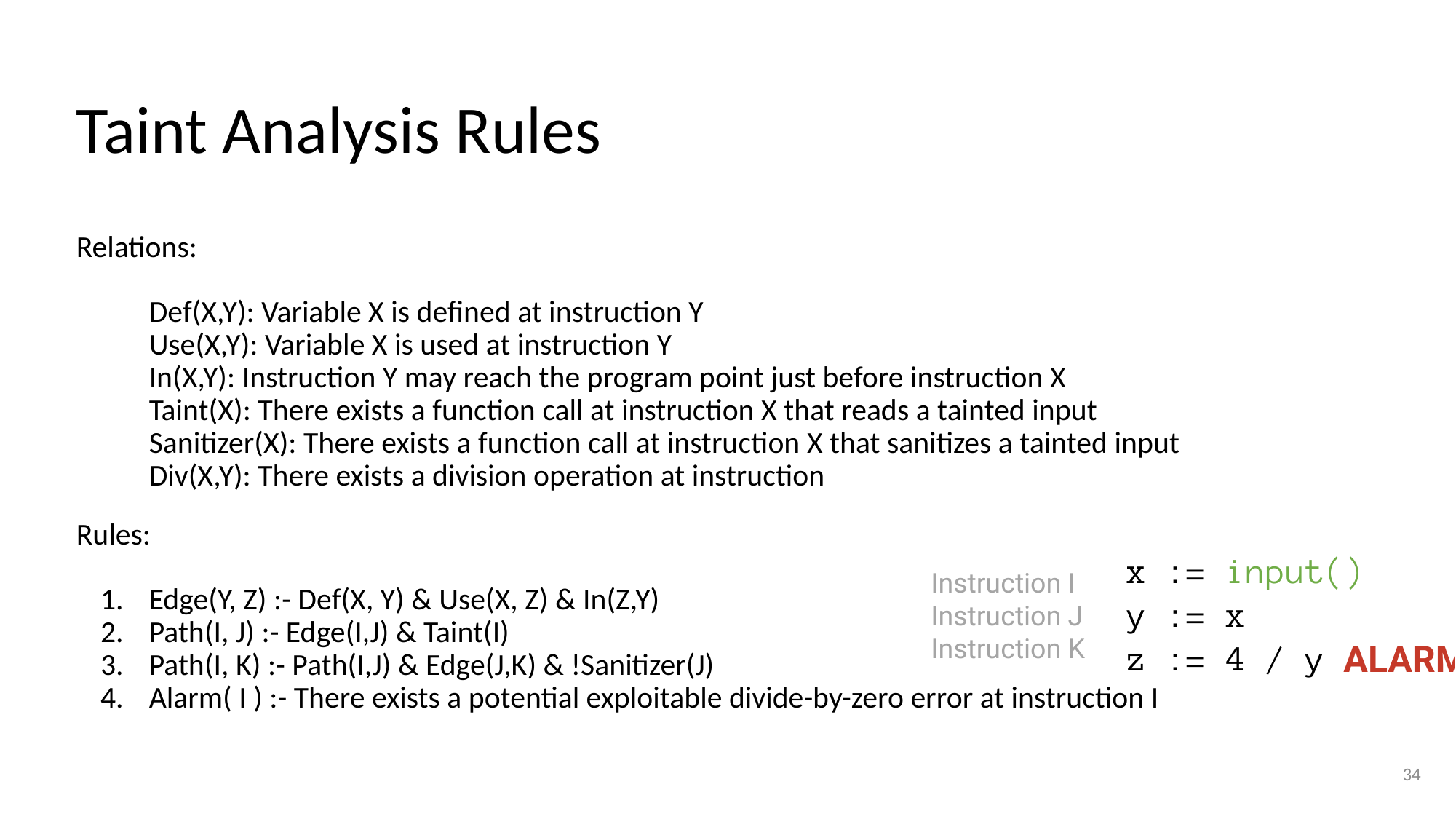

# Taint Analysis Rules
Relations:
Def(X,Y): Variable X is defined at instruction Y
Use(X,Y): Variable X is used at instruction Y
In(X,Y): Instruction Y may reach the program point just before instruction X
Taint(X): There exists a function call at instruction X that reads a tainted input
Sanitizer(X): There exists a function call at instruction X that sanitizes a tainted input
Div(X,Y): There exists a division operation at instruction Y whose divisor is variable X

Rules:
Edge(Y, Z) :- Def(X, Y) & Use(X, Z) & In(Z,Y)
Path(I, J) :- Edge(I,J) & Taint(I)
Path(I, K) :- Path(I,J) & Edge(J,K) & !Sanitizer(J)
Alarm( I ) :- There exists a potential exploitable divide-by-zero error at instruction I
x := input()
y := x
z := 4 / y
Instruction I
Instruction J
Instruction K
ALARM
34